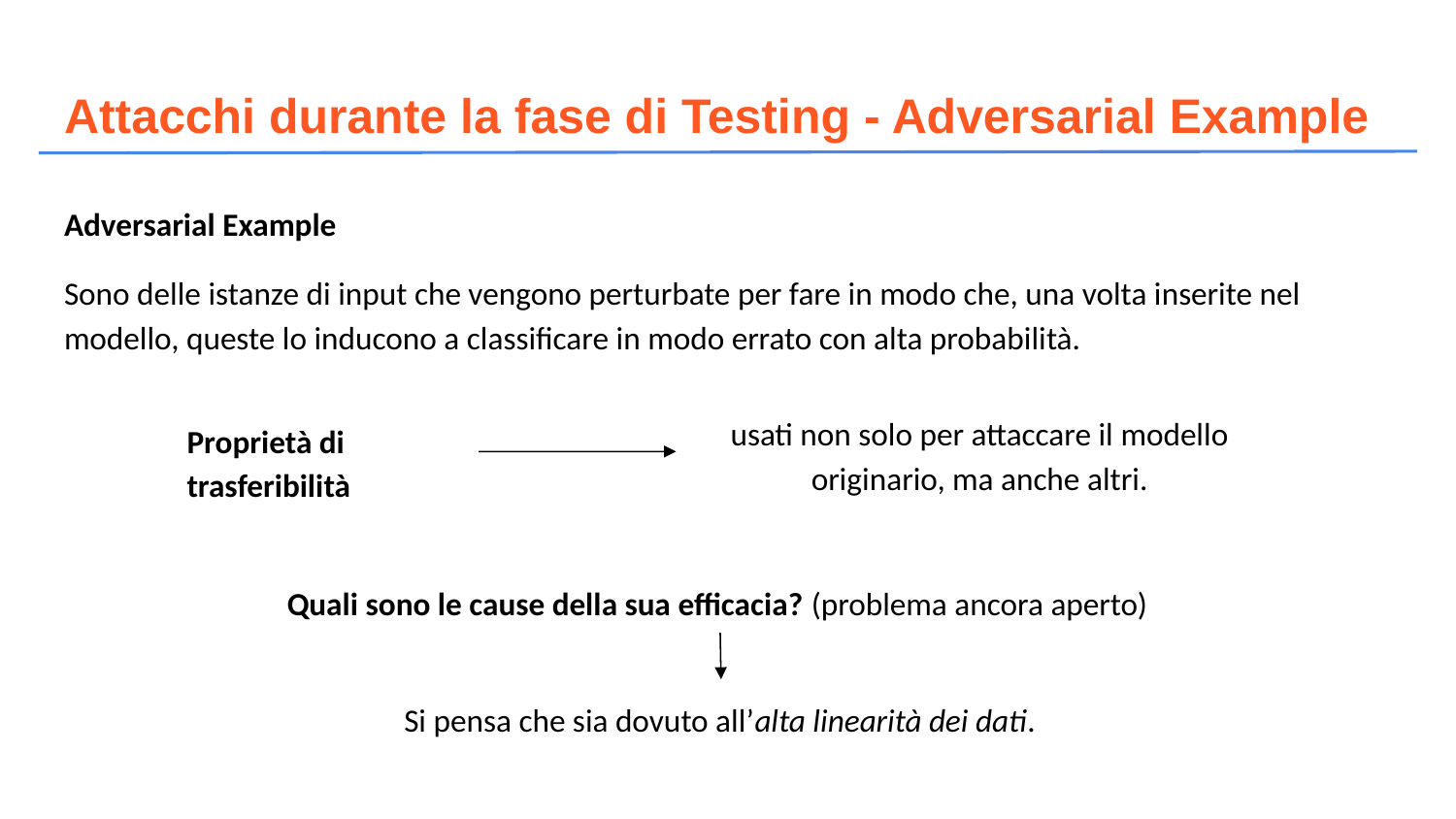

# Attacchi durante la fase di Testing - Adversarial Example

Adversarial Example
Sono delle istanze di input che vengono perturbate per fare in modo che, una volta inserite nel modello, queste lo inducono a classificare in modo errato con alta probabilità.
usati non solo per attaccare il modello originario, ma anche altri.
Proprietà di trasferibilità
Quali sono le cause della sua efficacia? (problema ancora aperto)

Si pensa che sia dovuto all’alta linearità dei dati.